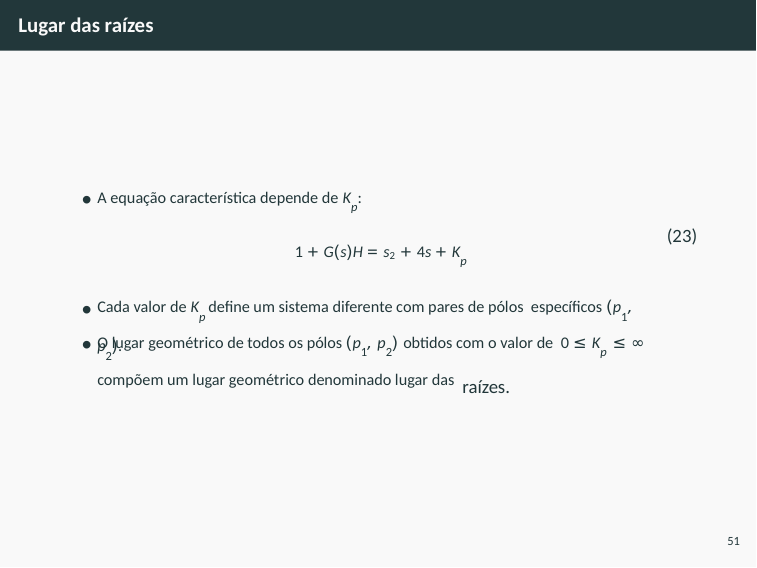

# Lugar das raízes
A equação característica depende de Kp:
1 + G(s)H = s2  + 4s + Kp
Cada valor de Kp define um sistema diferente com pares de pólos  específicos (p1, p2).
(23)
O lugar geométrico de todos os pólos (p1, p2) obtidos com o valor de  0 ≤ Kp  ≤ ∞ compõem um lugar geométrico denominado lugar das  raízes.
51